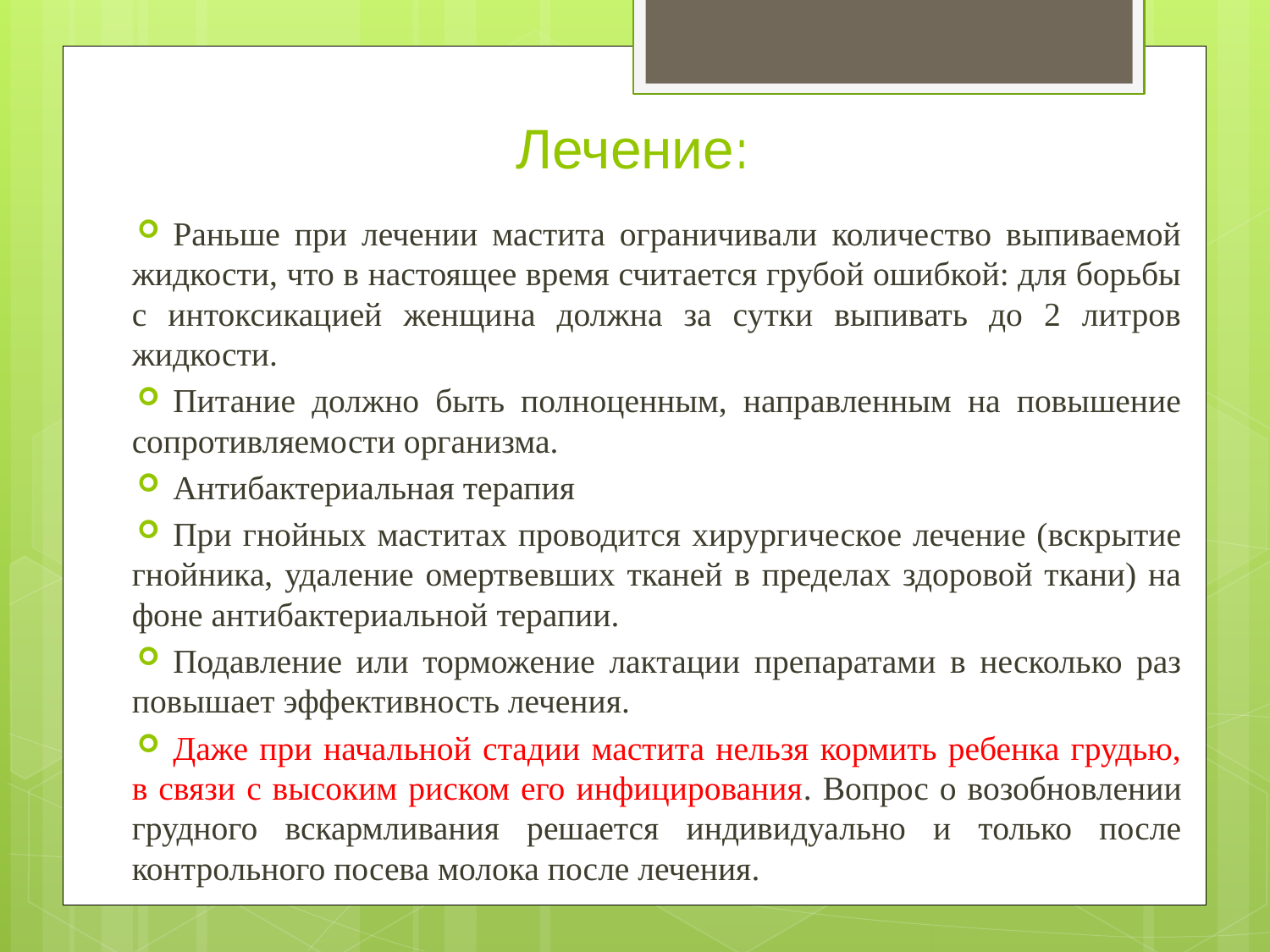

# Лечение:
Раньше при лечении мастита ограничивали количество выпиваемой жидкости, что в настоящее время считается грубой ошибкой: для борьбы с интоксикацией женщина должна за сутки выпивать до 2 литров жидкости.
Питание должно быть полноценным, направленным на повышение сопротивляемости организма.
Антибактериальная терапия
При гнойных маститах проводится хирургическое лечение (вскрытие гнойника, удаление омертвевших тканей в пределах здоровой ткани) на фоне антибактериальной терапии.
Подавление или торможение лактации препаратами в несколько раз повышает эффективность лечения.
Даже при начальной стадии мастита нельзя кормить ребенка грудью, в связи с высоким риском его инфицирования. Вопрос о возобновлении грудного вскармливания решается индивидуально и только после контрольного посева молока после лечения.